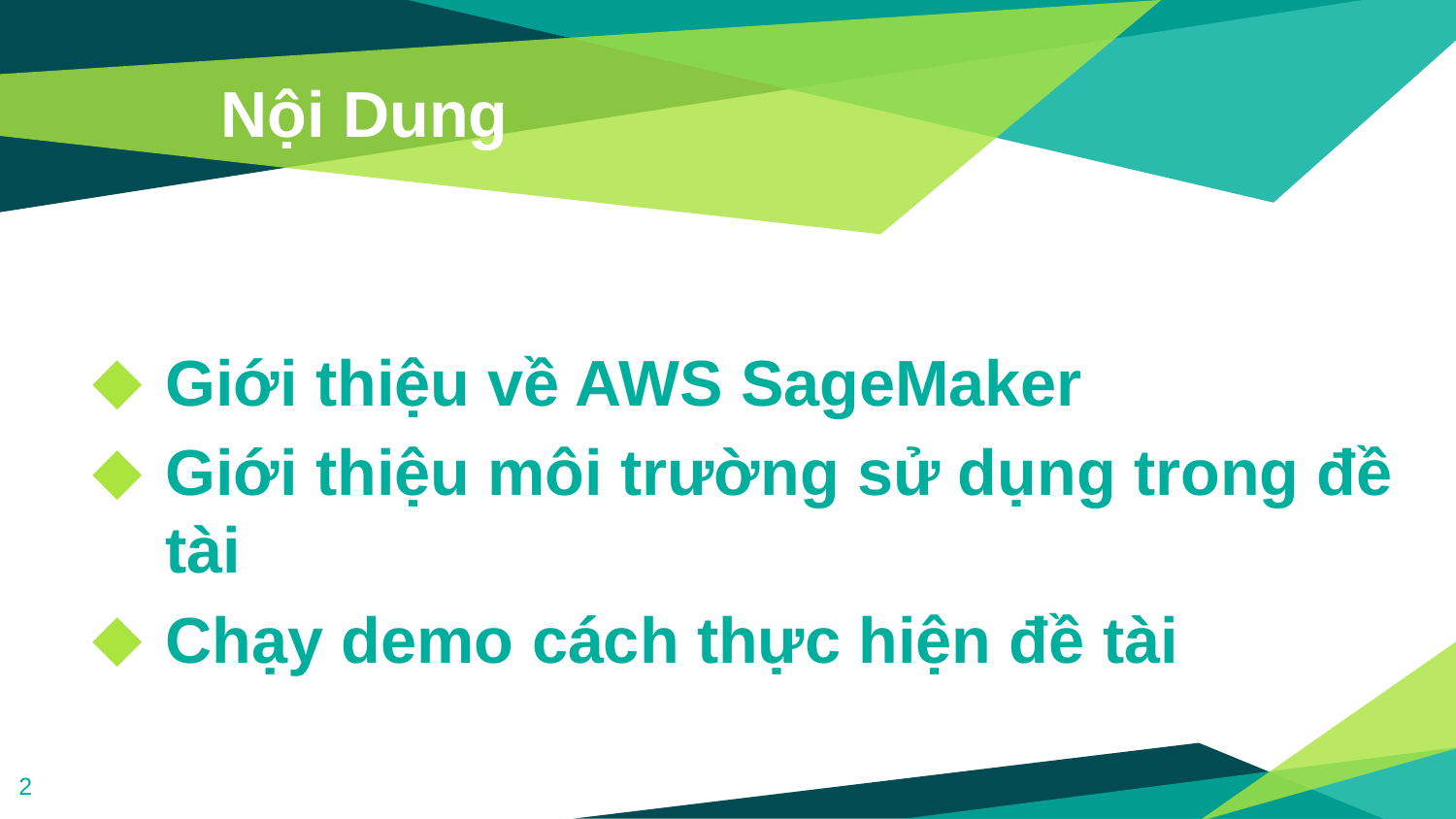

# Nội Dung
Giới thiệu về AWS SageMaker
Giới thiệu môi trường sử dụng trong đề tài
Chạy demo cách thực hiện đề tài

2